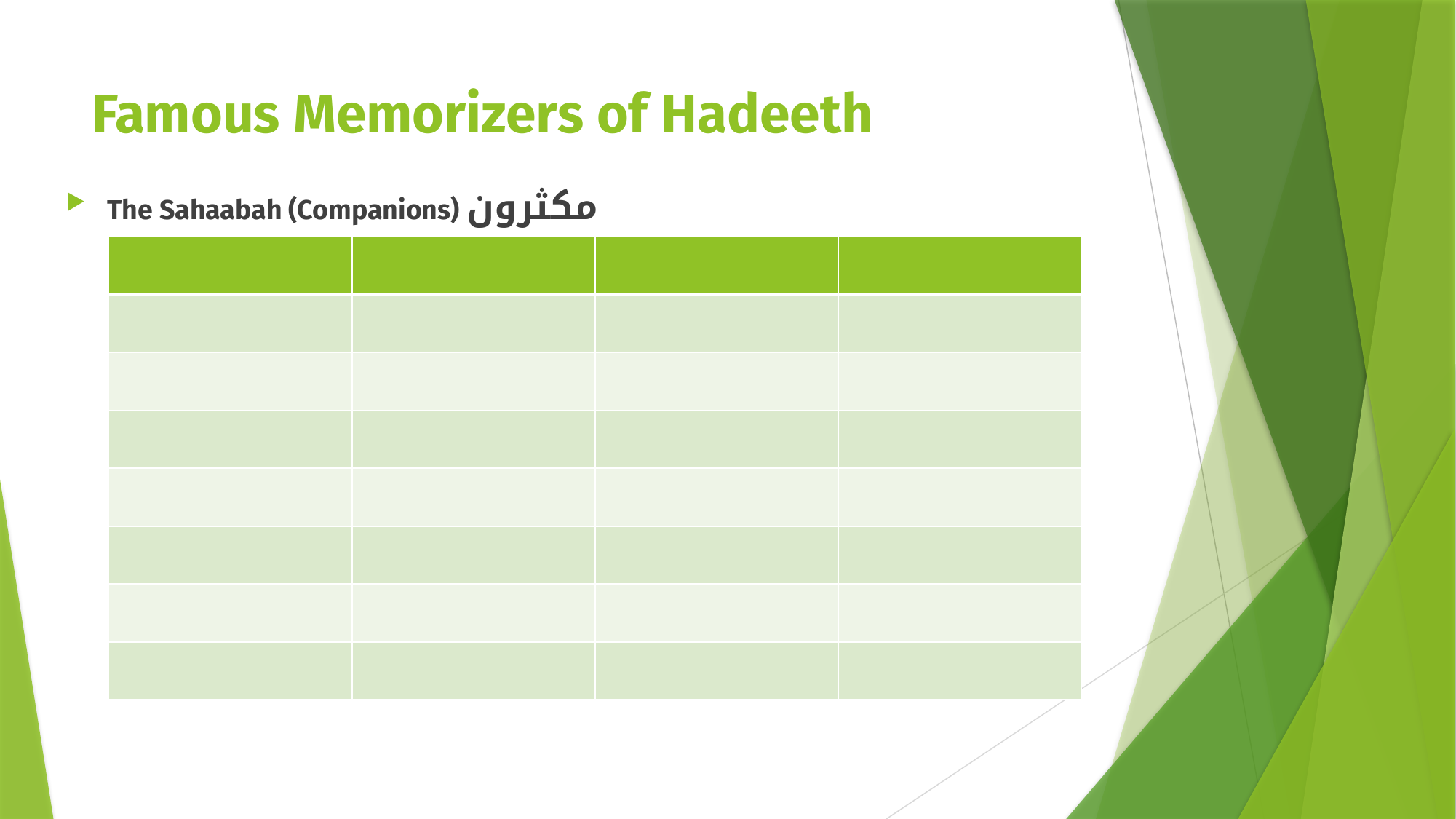

# Famous Memorizers of Hadeeth
The Sahaabah (Companions) مکثرون
|  |  |  |  |
| --- | --- | --- | --- |
|  |  |  |  |
|  |  |  |  |
|  |  |  |  |
|  |  |  |  |
|  |  |  |  |
|  |  |  |  |
|  |  |  |  |